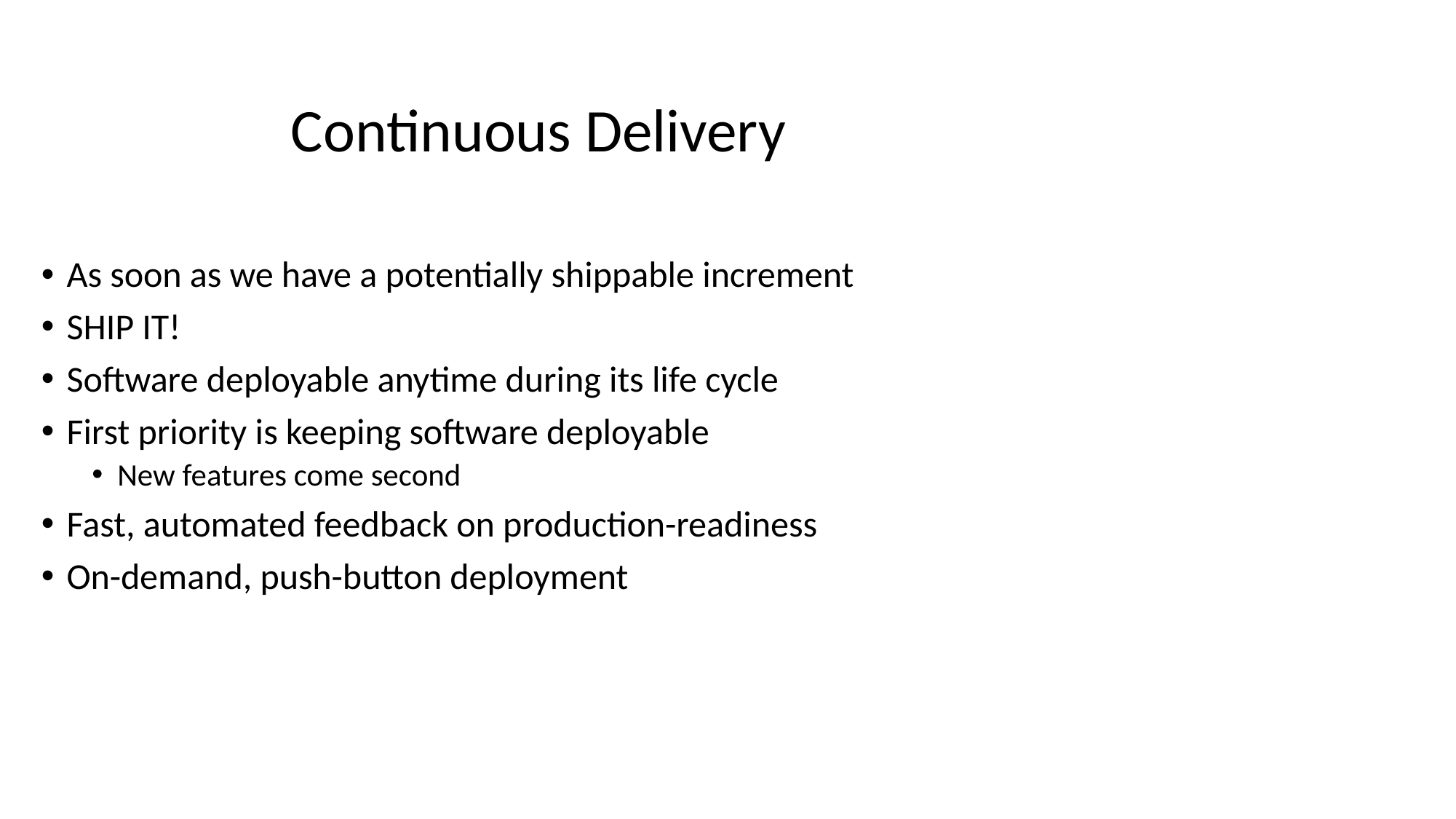

Continuous Delivery
As soon as we have a potentially shippable increment
SHIP IT!
Software deployable anytime during its life cycle
First priority is keeping software deployable
New features come second
Fast, automated feedback on production-readiness
On-demand, push-button deployment